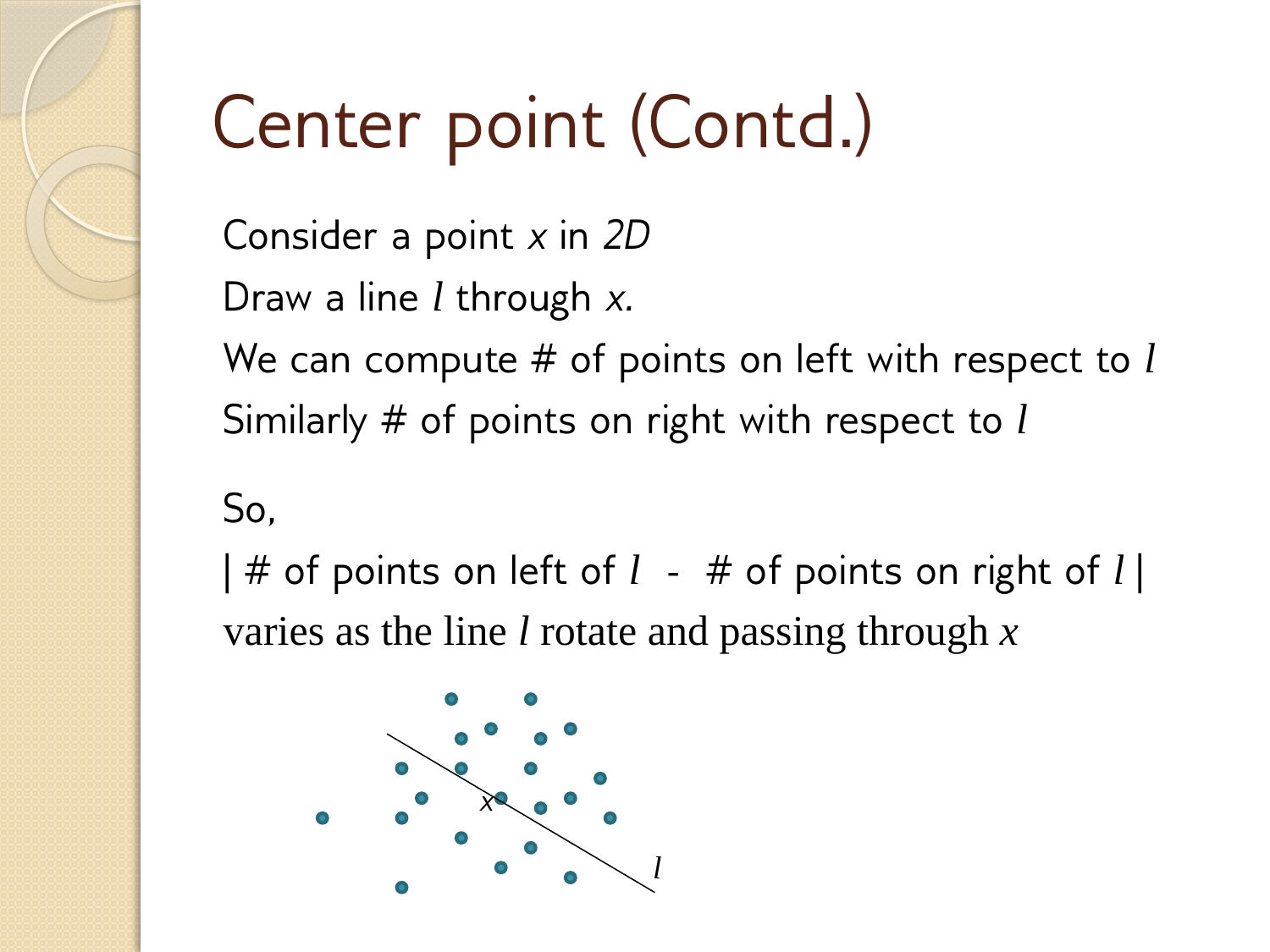

# Center point (Contd.)
Consider a point x in 2D
Draw a line l through x.
We can compute # of points on left with respect to l
Similarly # of points on right with respect to l

So,
| # of points on left of l  -  # of points on right of l |
varies as the line l rotate and passing through x

x

l